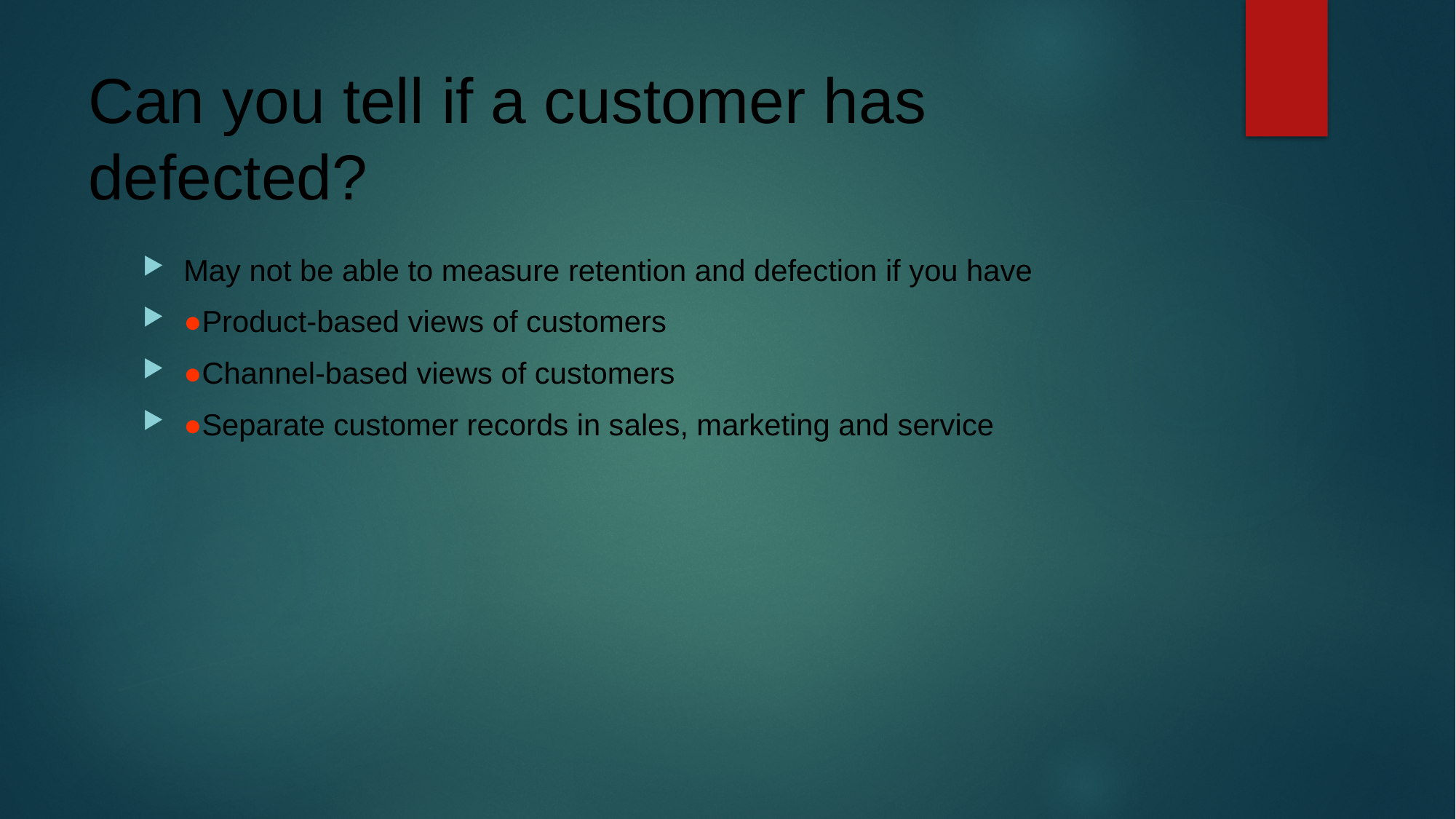

# Can you tell if a customer has defected?
May not be able to measure retention and defection if you have
●Product-based views of customers
●Channel-based views of customers
●Separate customer records in sales, marketing and service